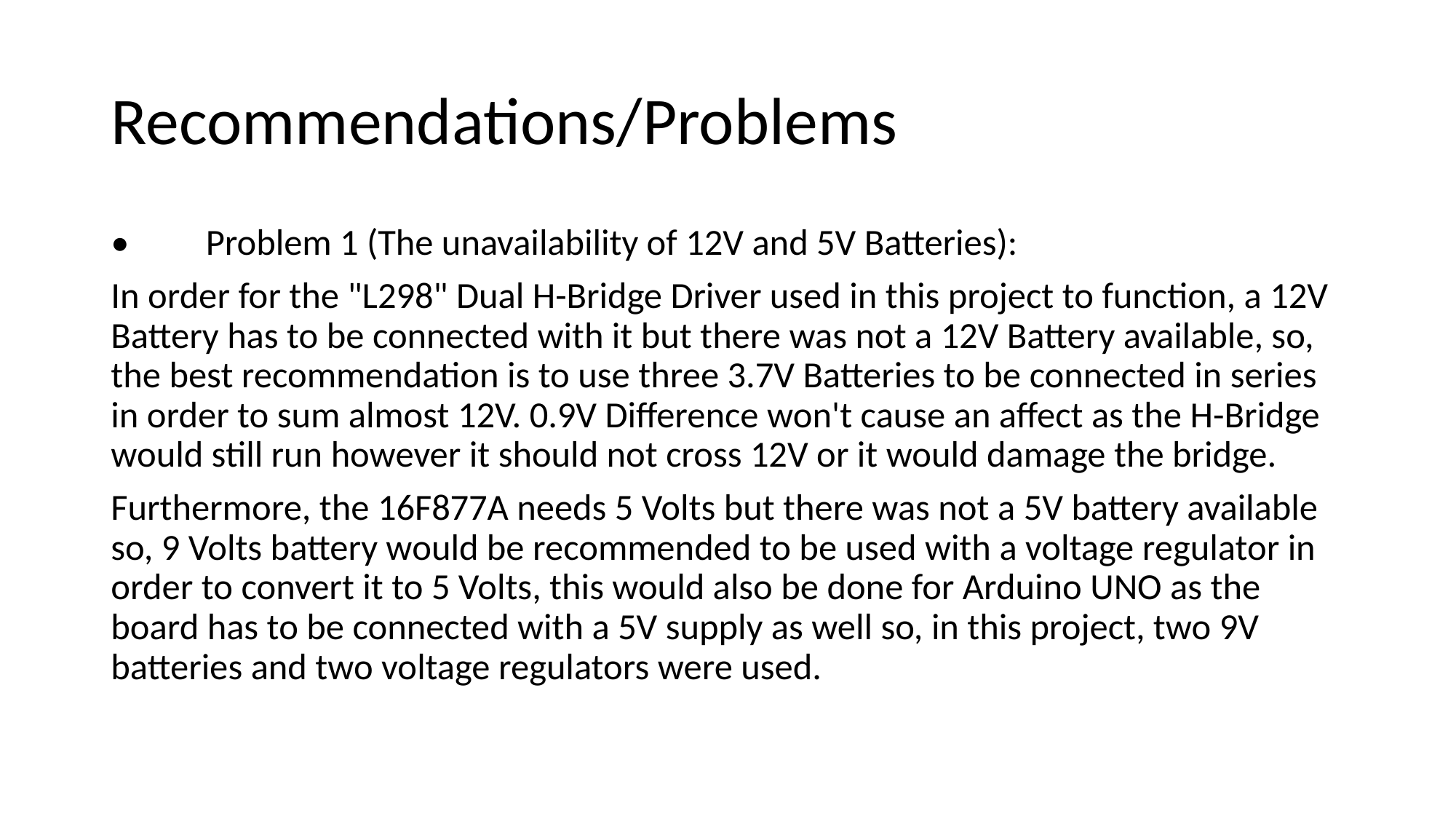

# Recommendations/Problems
•	Problem 1 (The unavailability of 12V and 5V Batteries):
In order for the "L298" Dual H-Bridge Driver used in this project to function, a 12V Battery has to be connected with it but there was not a 12V Battery available, so, the best recommendation is to use three 3.7V Batteries to be connected in series in order to sum almost 12V. 0.9V Difference won't cause an affect as the H-Bridge would still run however it should not cross 12V or it would damage the bridge.
Furthermore, the 16F877A needs 5 Volts but there was not a 5V battery available so, 9 Volts battery would be recommended to be used with a voltage regulator in order to convert it to 5 Volts, this would also be done for Arduino UNO as the board has to be connected with a 5V supply as well so, in this project, two 9V batteries and two voltage regulators were used.